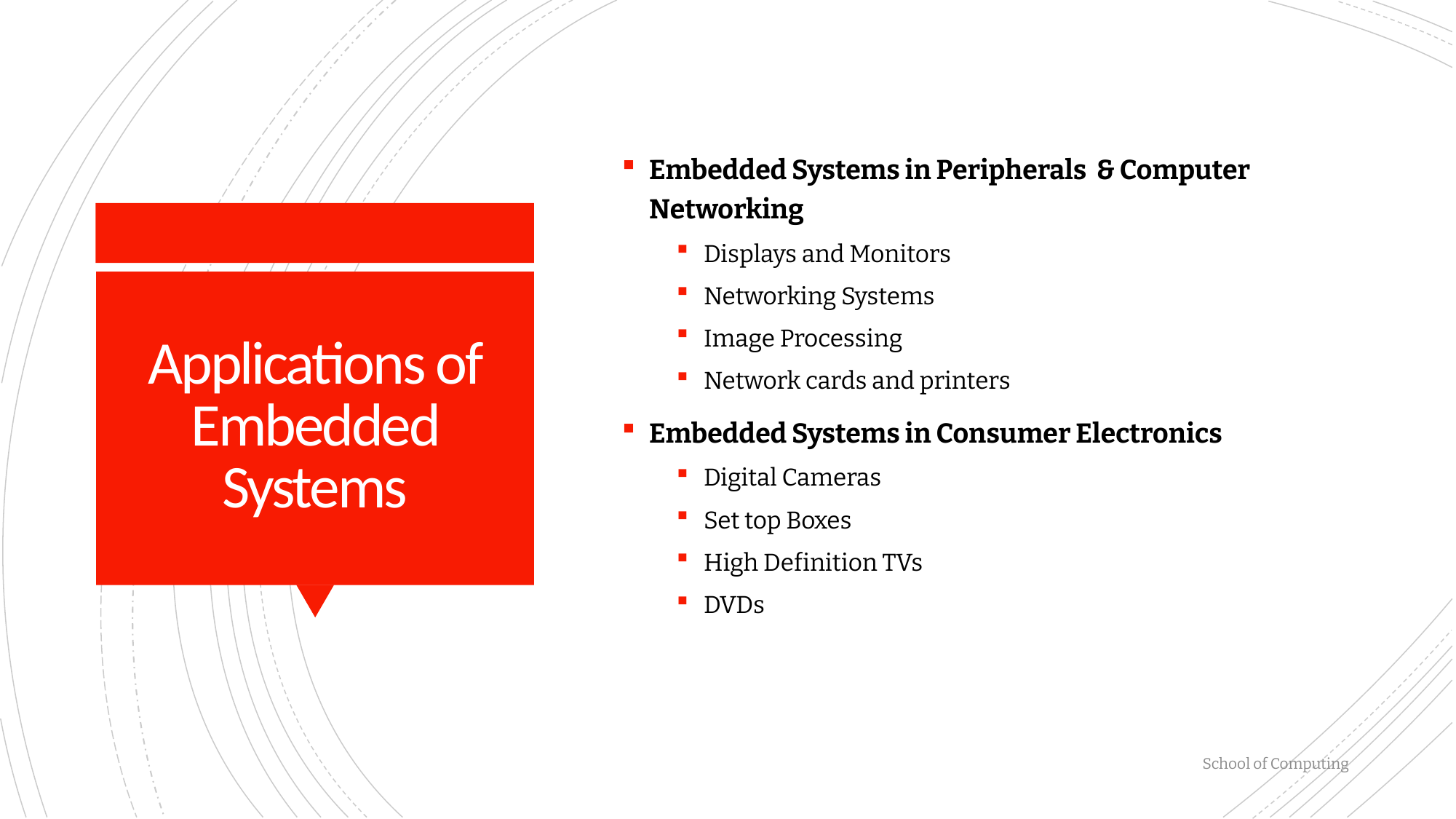

Embedded Systems in Peripherals  & Computer Networking
Displays and Monitors
Networking Systems
Image Processing
Network cards and printers
Embedded Systems in Consumer Electronics
Digital Cameras
Set top Boxes
High Definition TVs
DVDs

# Applications of Embedded Systems
School of Computing